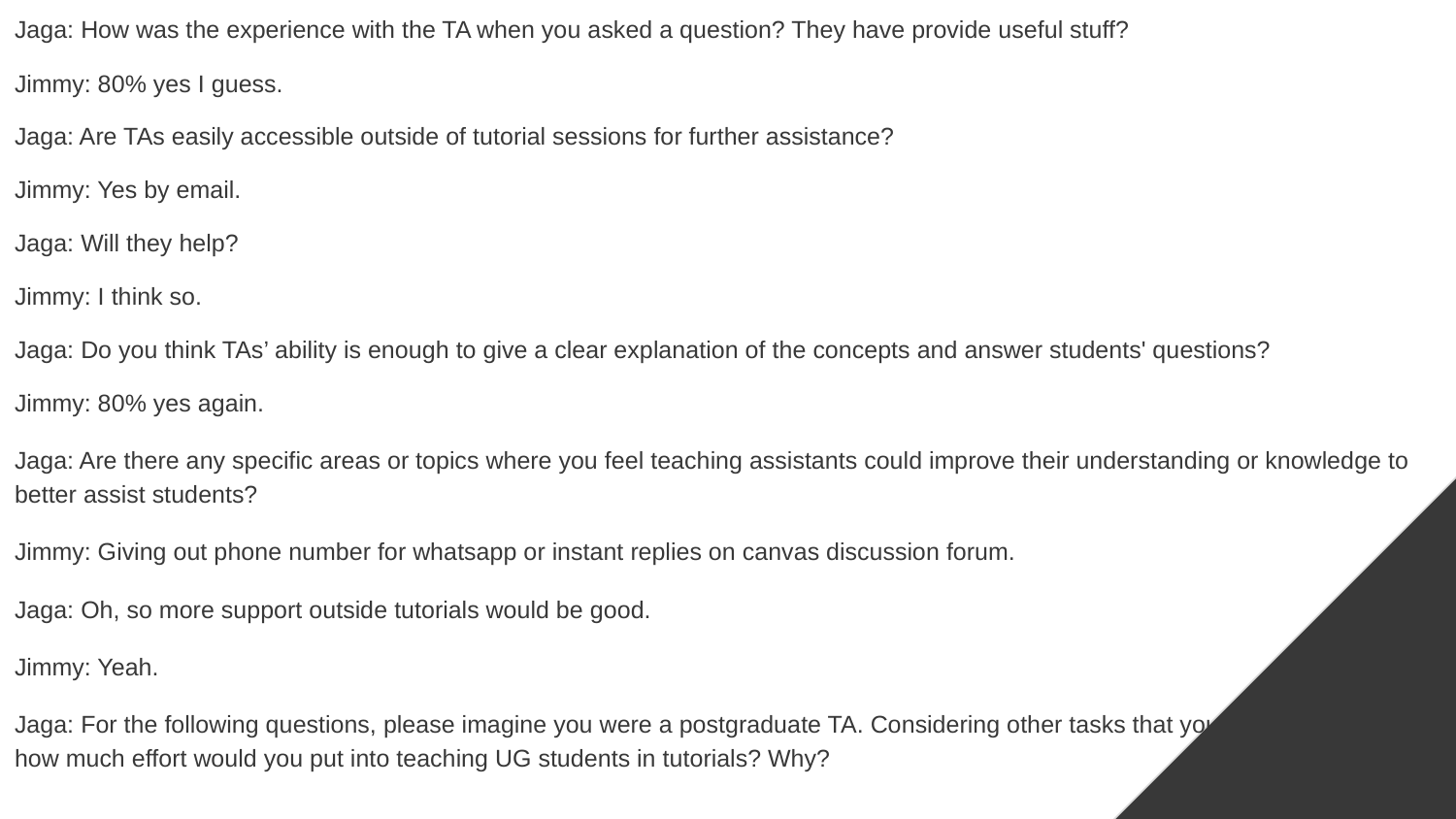

Jaga: How was the experience with the TA when you asked a question? They have provide useful stuff?
Jimmy: 80% yes I guess.
Jaga: Are TAs easily accessible outside of tutorial sessions for further assistance?
Jimmy: Yes by email.
Jaga: Will they help?
Jimmy: I think so.
Jaga: Do you think TAs’ ability is enough to give a clear explanation of the concepts and answer students' questions?
Jimmy: 80% yes again.
Jaga: Are there any specific areas or topics where you feel teaching assistants could improve their understanding or knowledge to better assist students?
Jimmy: Giving out phone number for whatsapp or instant replies on canvas discussion forum.
Jaga: Oh, so more support outside tutorials would be good.
Jimmy: Yeah.
Jaga: For the following questions, please imagine you were a postgraduate TA. Considering other tasks that you need to complete, how much effort would you put into teaching UG students in tutorials? Why?